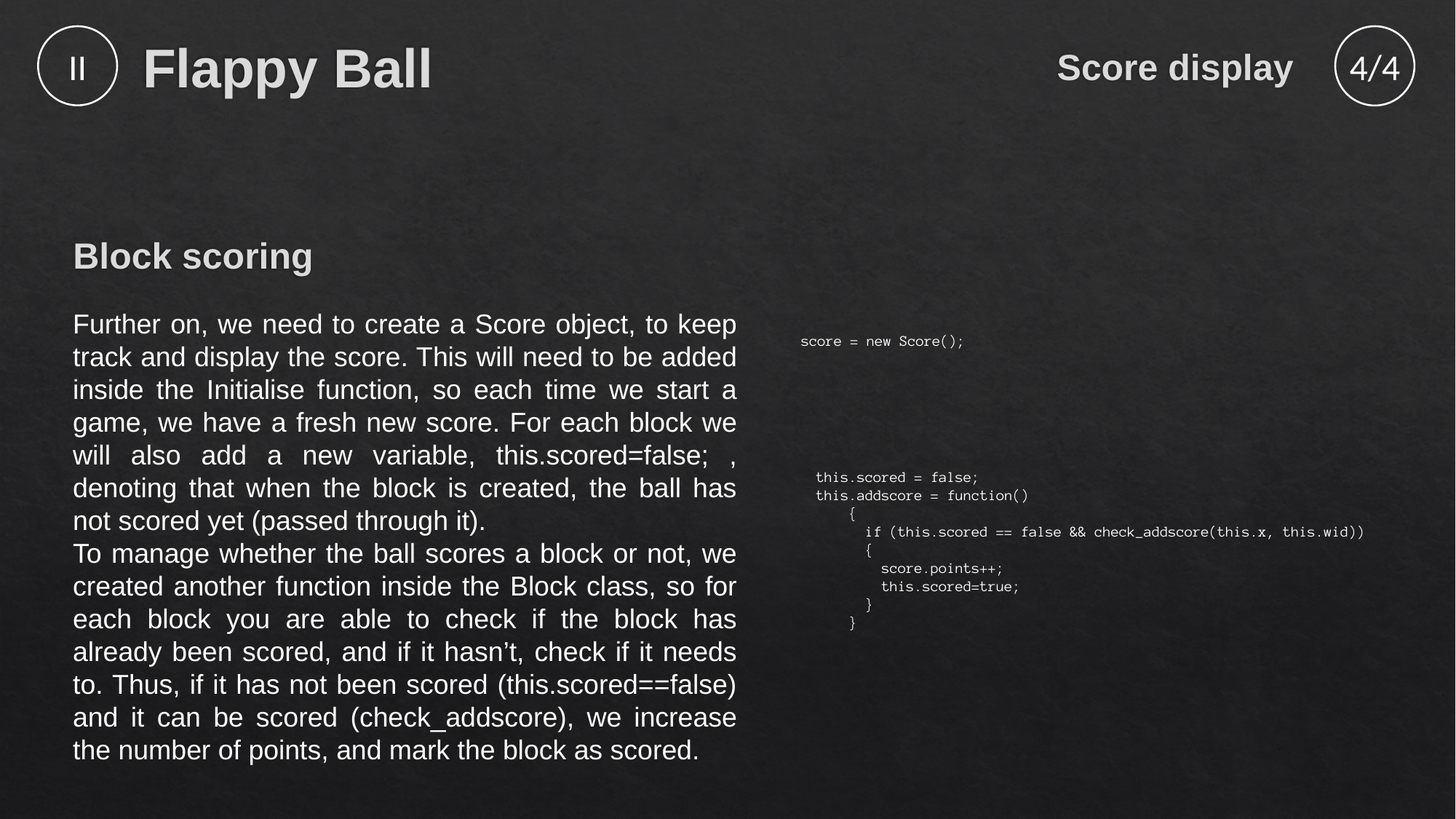

Score display
II
4/4
Flappy Ball
Block scoring
Further on, we need to create a Score object, to keep track and display the score. This will need to be added inside the Initialise function, so each time we start a game, we have a fresh new score. For each block we will also add a new variable, this.scored=false; , denoting that when the block is created, the ball has not scored yet (passed through it).
To manage whether the ball scores a block or not, we created another function inside the Block class, so for each block you are able to check if the block has already been scored, and if it hasn’t, check if it needs to. Thus, if it has not been scored (this.scored==false) and it can be scored (check_addscore), we increase the number of points, and mark the block as scored.
  score = new Score();
this.scored = false;
this.addscore = function()
    {
      if (this.scored == false && check_addscore(this.x, this.wid))
      {
        score.points++;
        this.scored=true;
      }
    }